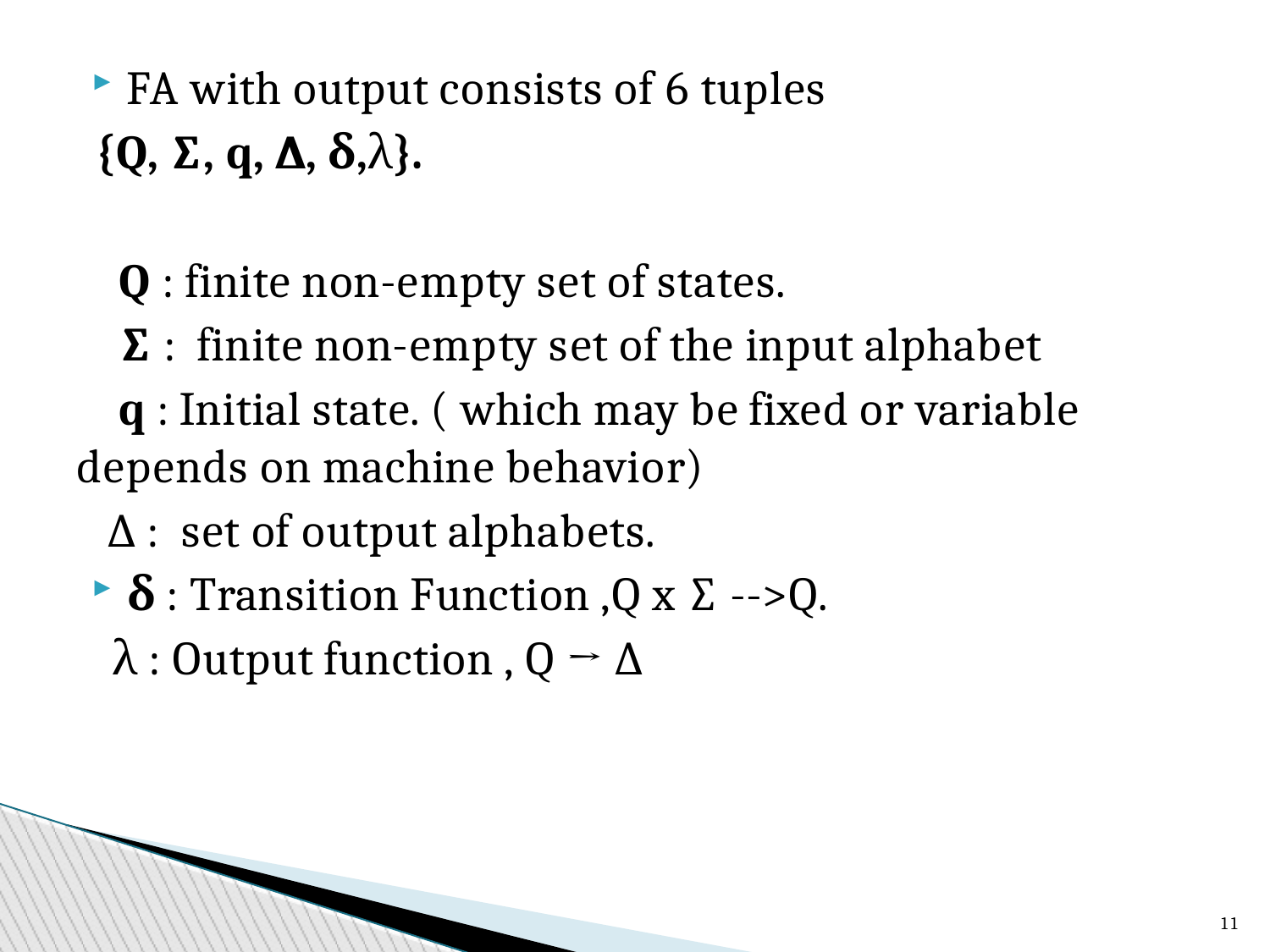

FA with output consists of 6 tuples
  {Q, ∑, q, ∆, δ,λ}.

    Q : finite non-empty set of states.
    ∑ :  finite non-empty set of the input alphabet
    q : Initial state. ( which may be fixed or variable depends on machine behavior)
   ∆ :  set of output alphabets.
δ : Transition Function ,Q x ∑ -->Q.
  λ : Output function , Q → ∆
11